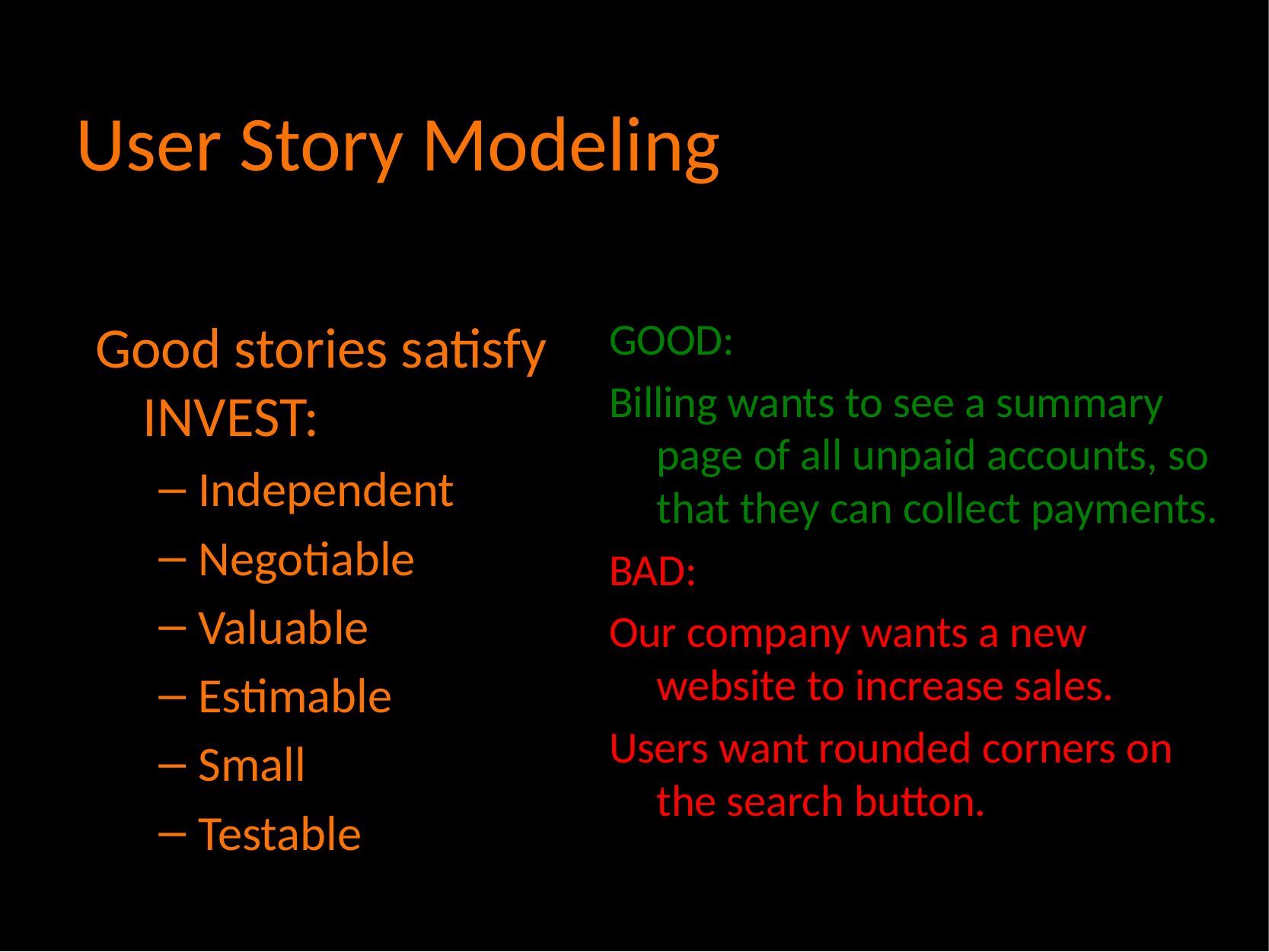

# User Story Modeling
Good stories satisfy INVEST:
Independent
Negotiable
Valuable
Estimable
Small
Testable
GOOD:
Billing wants to see a summary page of all unpaid accounts, so that they can collect payments.
BAD:
Our company wants a new website to increase sales.
Users want rounded corners on the search button.